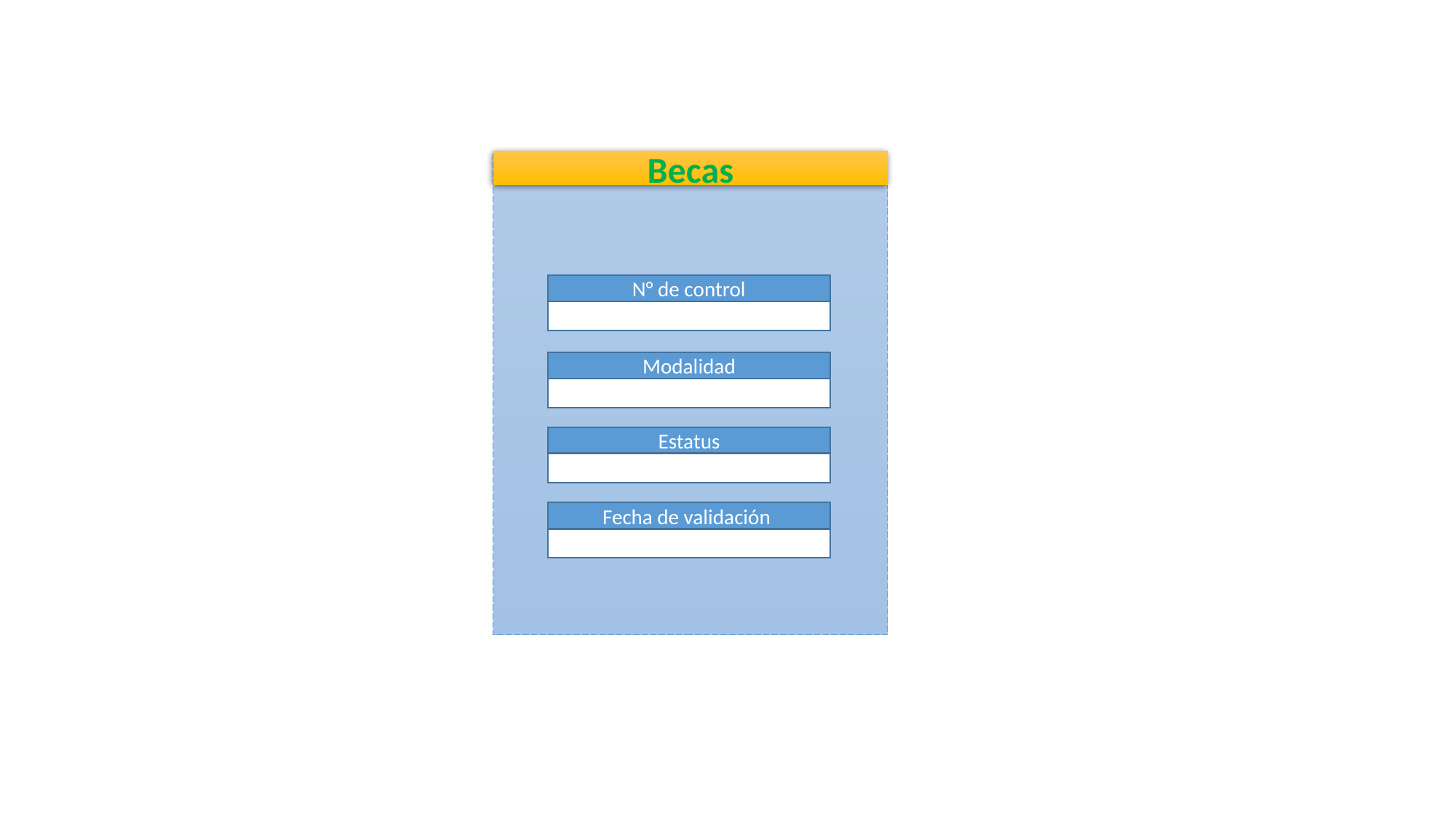

Becas
N° de control

Modalidad

Estatus

Fecha de validación